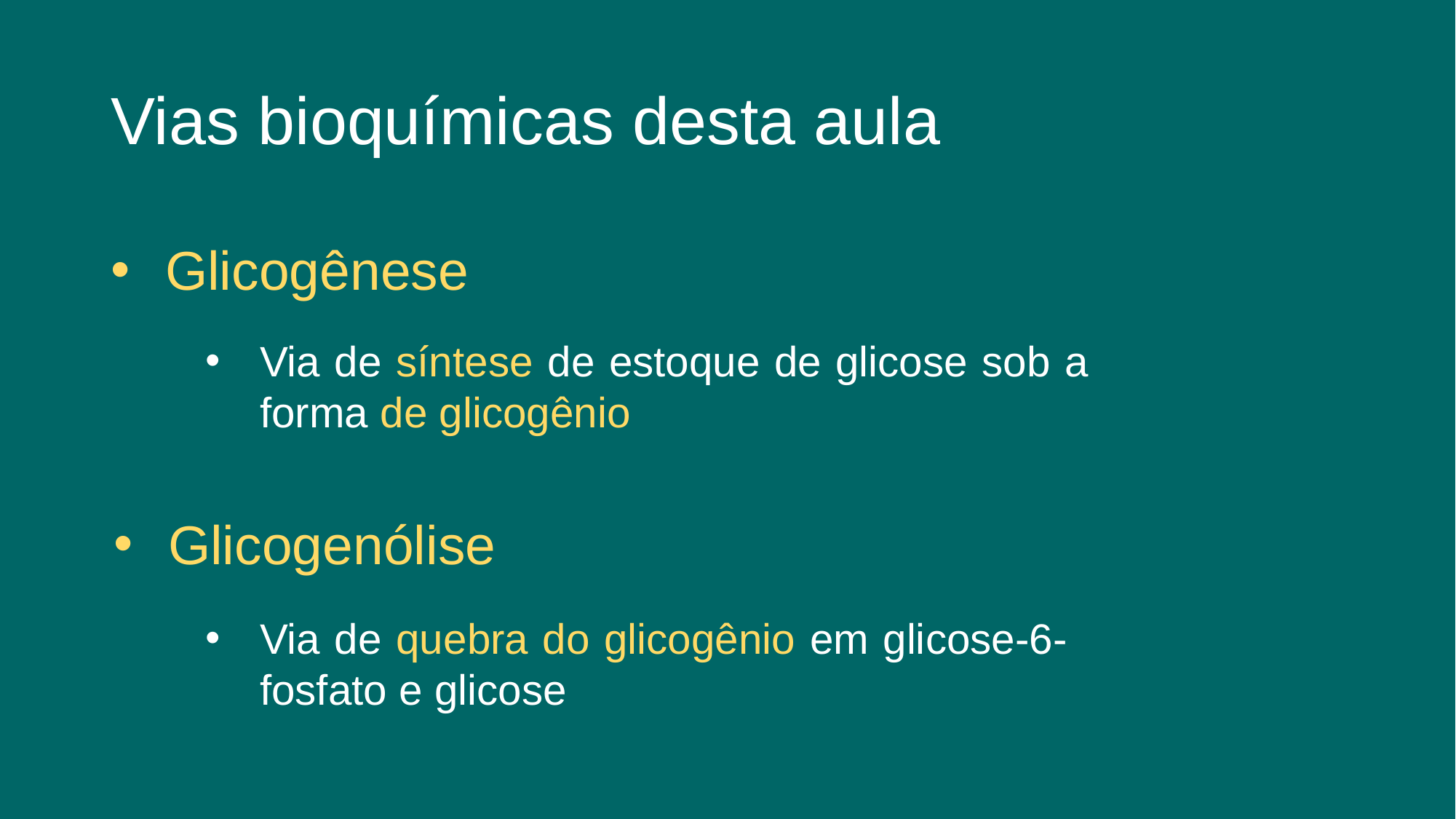

# Vias bioquímicas desta aula
Glicogênese
Via de síntese de estoque de glicose sob a forma de glicogênio
Glicogenólise
Via de quebra do glicogênio em glicose-6-fosfato e glicose